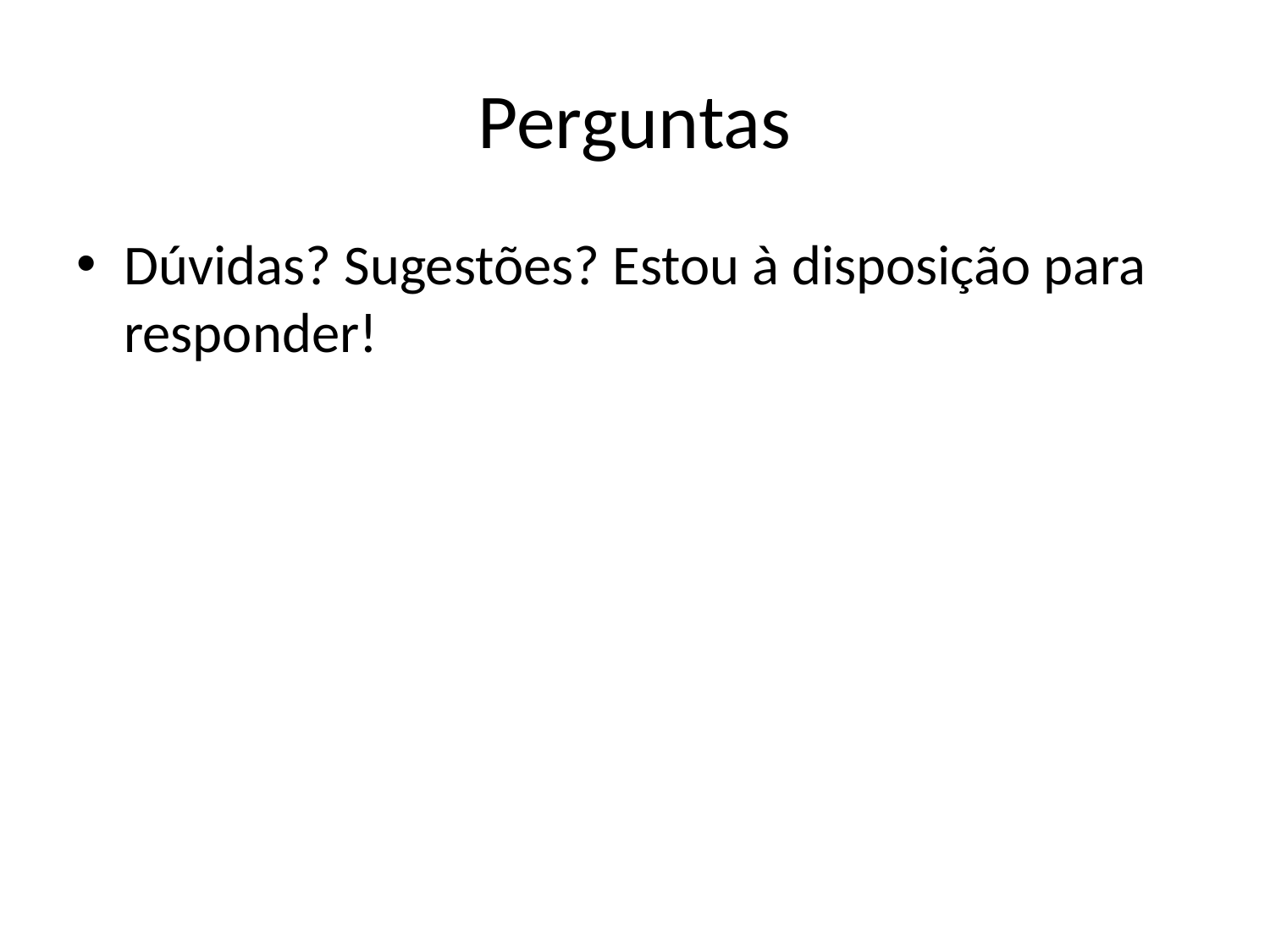

# Perguntas
Dúvidas? Sugestões? Estou à disposição para responder!